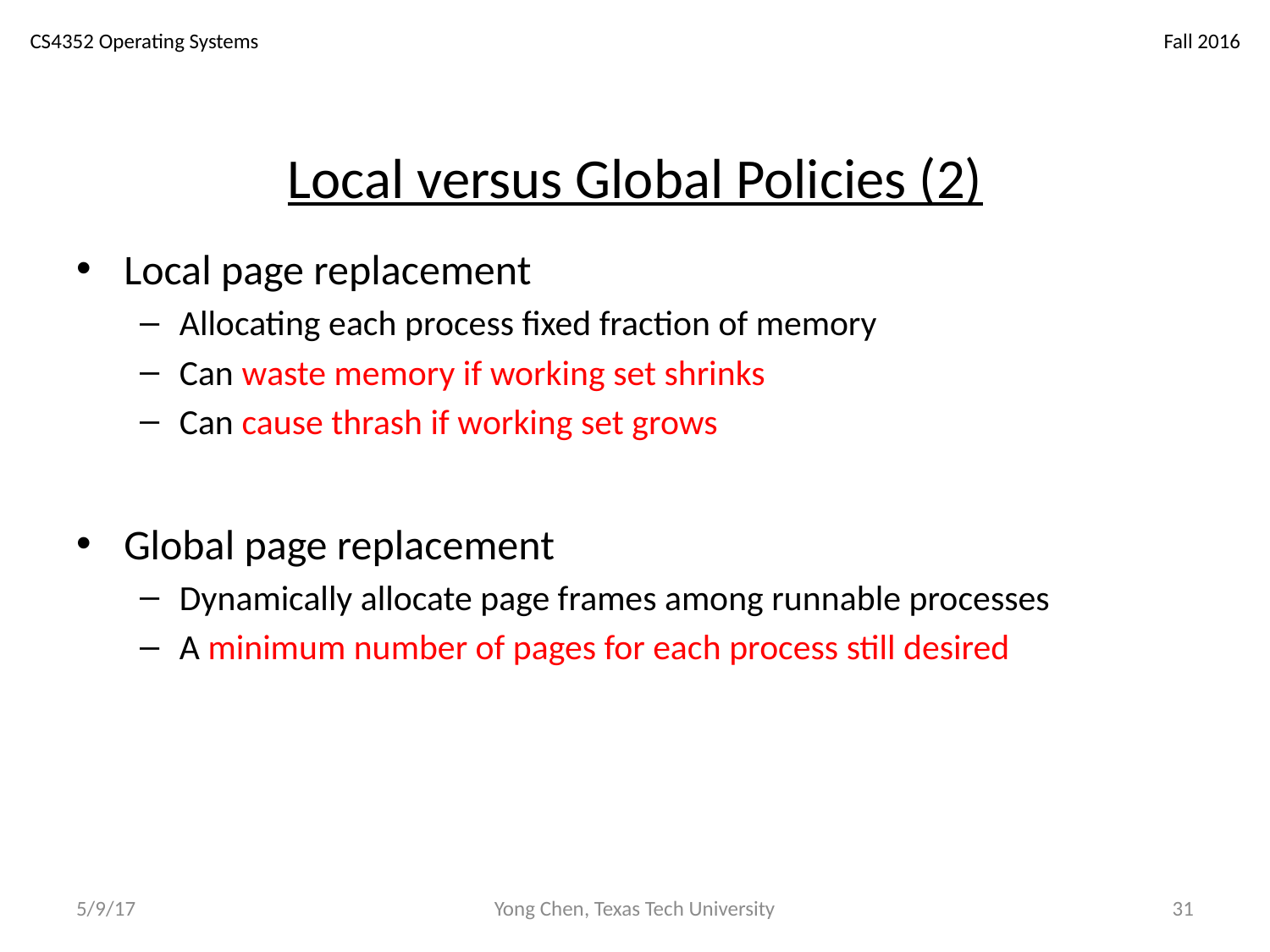

# Local versus Global Policies (2)
Local page replacement
Allocating each process fixed fraction of memory
Can waste memory if working set shrinks
Can cause thrash if working set grows

Global page replacement
Dynamically allocate page frames among runnable processes
A minimum number of pages for each process still desired
5/9/17
Yong Chen, Texas Tech University
31